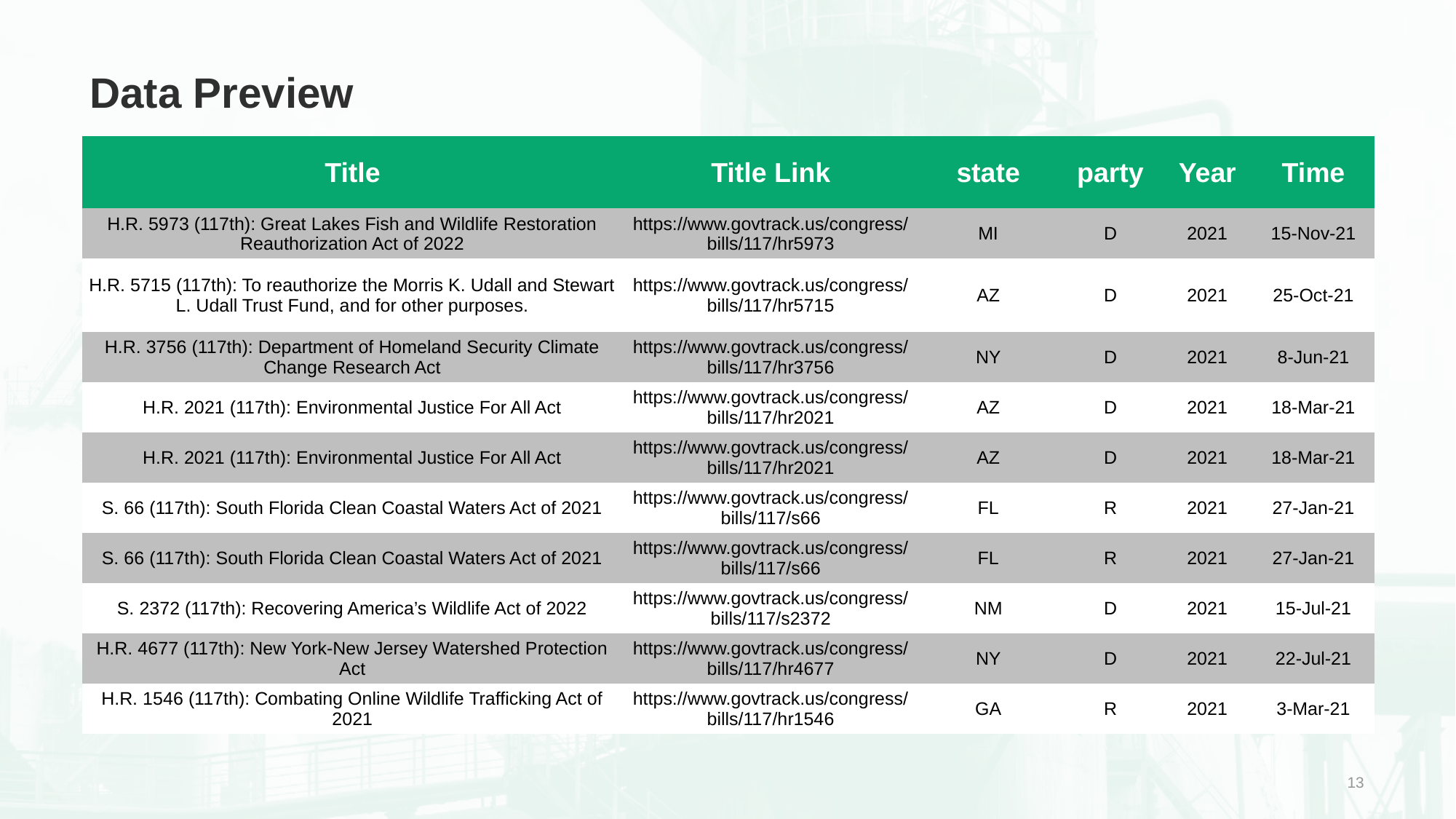

# Data Preview

| Title | Title Link | state | party | Year | Time |
| --- | --- | --- | --- | --- | --- |
| H.R. 5973 (117th): Great Lakes Fish and Wildlife Restoration Reauthorization Act of 2022 | https://www.govtrack.us/congress/bills/117/hr5973 | MI | D | 2021 | 15-Nov-21 |
| H.R. 5715 (117th): To reauthorize the Morris K. Udall and Stewart L. Udall Trust Fund, and for other purposes. | https://www.govtrack.us/congress/bills/117/hr5715 | AZ | D | 2021 | 25-Oct-21 |
| H.R. 3756 (117th): Department of Homeland Security Climate Change Research Act | https://www.govtrack.us/congress/bills/117/hr3756 | NY | D | 2021 | 8-Jun-21 |
| H.R. 2021 (117th): Environmental Justice For All Act | https://www.govtrack.us/congress/bills/117/hr2021 | AZ | D | 2021 | 18-Mar-21 |
| H.R. 2021 (117th): Environmental Justice For All Act | https://www.govtrack.us/congress/bills/117/hr2021 | AZ | D | 2021 | 18-Mar-21 |
| S. 66 (117th): South Florida Clean Coastal Waters Act of 2021 | https://www.govtrack.us/congress/bills/117/s66 | FL | R | 2021 | 27-Jan-21 |
| S. 66 (117th): South Florida Clean Coastal Waters Act of 2021 | https://www.govtrack.us/congress/bills/117/s66 | FL | R | 2021 | 27-Jan-21 |
| S. 2372 (117th): Recovering America’s Wildlife Act of 2022 | https://www.govtrack.us/congress/bills/117/s2372 | NM | D | 2021 | 15-Jul-21 |
| H.R. 4677 (117th): New York-New Jersey Watershed Protection Act | https://www.govtrack.us/congress/bills/117/hr4677 | NY | D | 2021 | 22-Jul-21 |
| H.R. 1546 (117th): Combating Online Wildlife Trafficking Act of 2021 | https://www.govtrack.us/congress/bills/117/hr1546 | GA | R | 2021 | 3-Mar-21 |
13